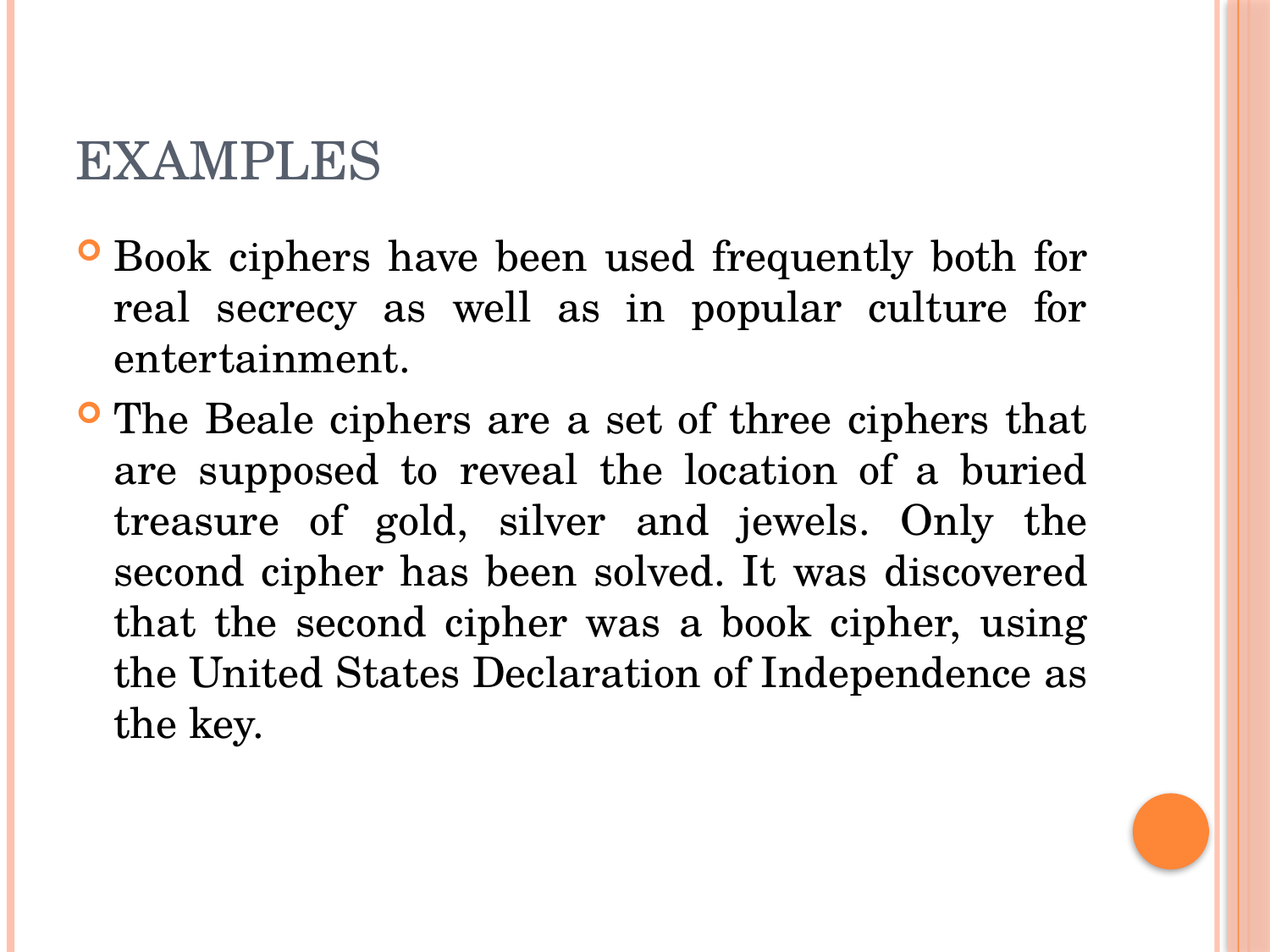

# Examples
Book ciphers have been used frequently both for real secrecy as well as in popular culture for entertainment.
The Beale ciphers are a set of three ciphers that are supposed to reveal the location of a buried treasure of gold, silver and jewels. Only the second cipher has been solved. It was discovered that the second cipher was a book cipher, using the United States Declaration of Independence as the key.